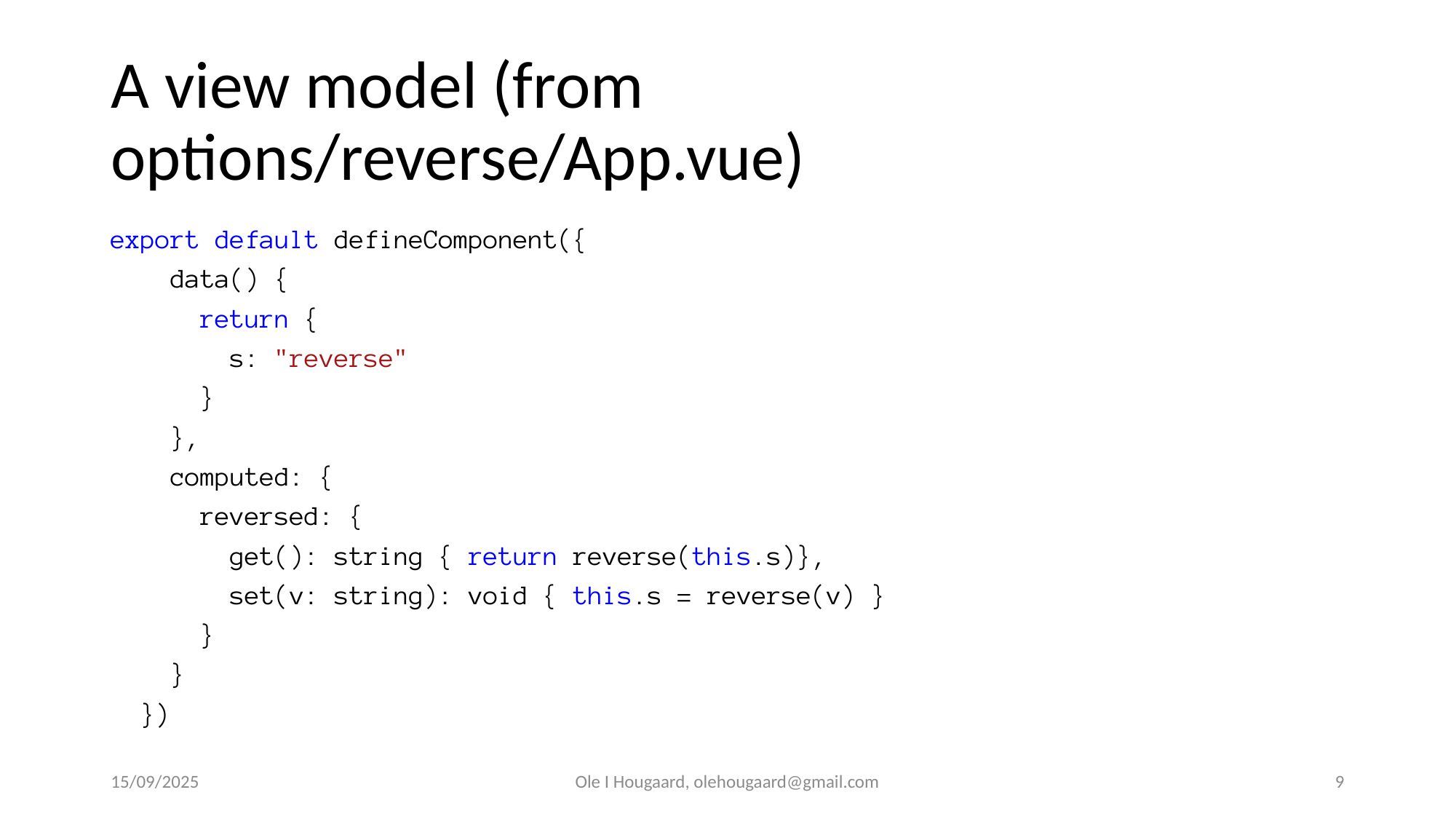

# A view model (from options/reverse/App.vue)
export default defineComponent({
    data() {
      return {
        s: "reverse"
      }
    },
    computed: {
      reversed: {
        get(): string { return reverse(this.s)},
        set(v: string): void { this.s = reverse(v) }
      }
    }
  })
15/09/2025
Ole I Hougaard, olehougaard@gmail.com
9